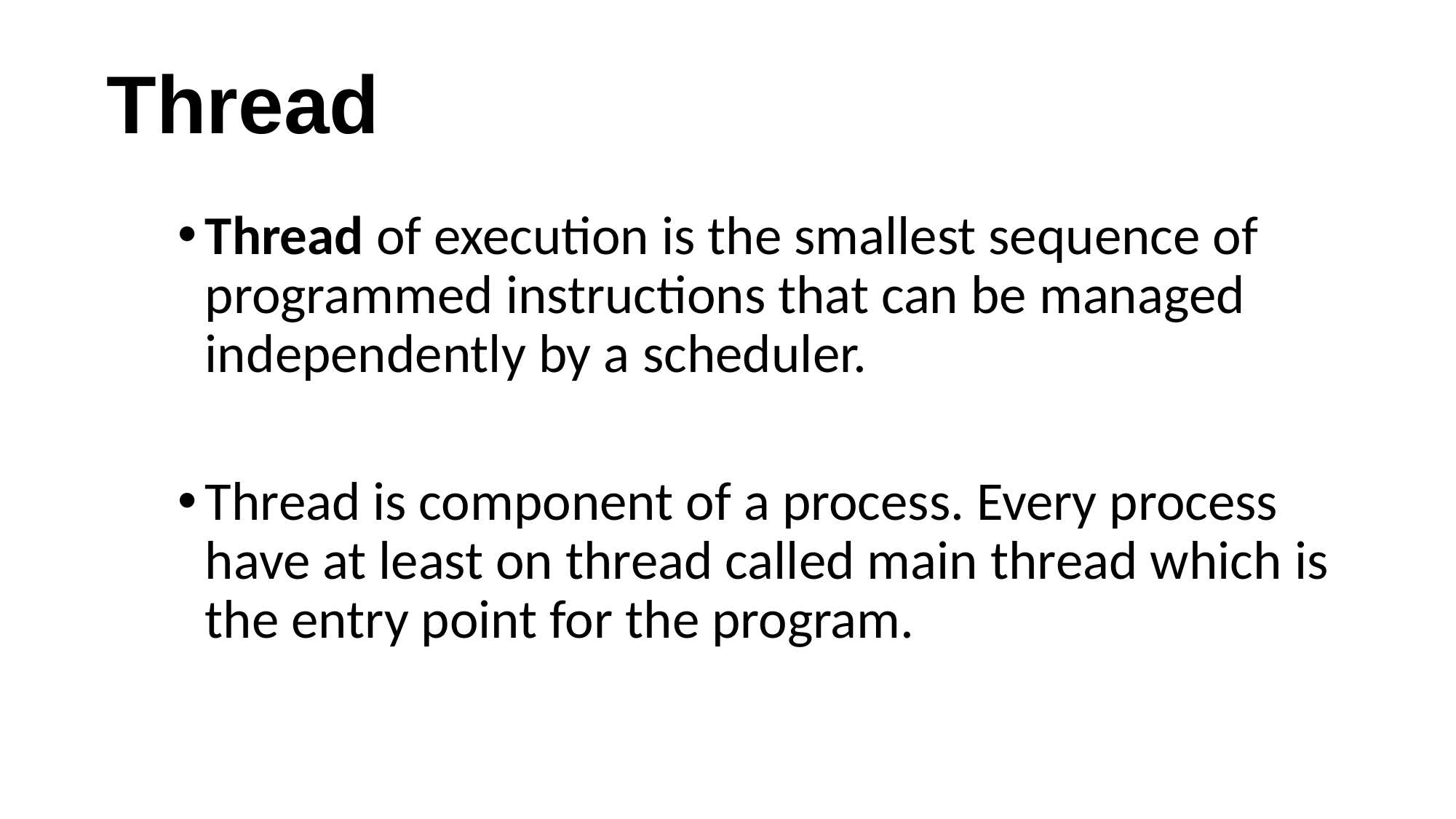

Thread
Thread of execution is the smallest sequence of programmed instructions that can be managed independently by a scheduler.

Thread is component of a process. Every process have at least on thread called main thread which is the entry point for the program.